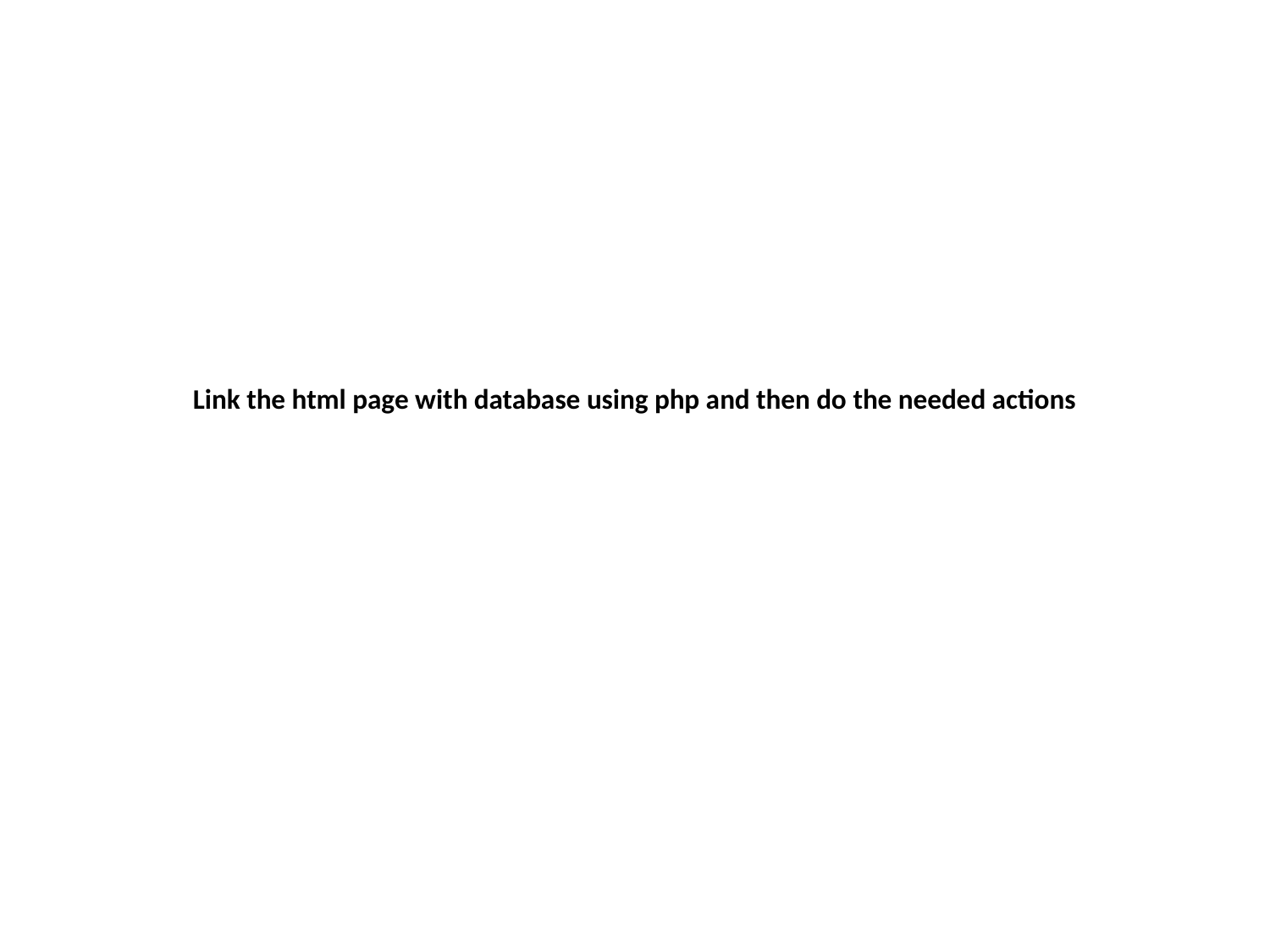

# Link the html page with database using php and then do the needed actions